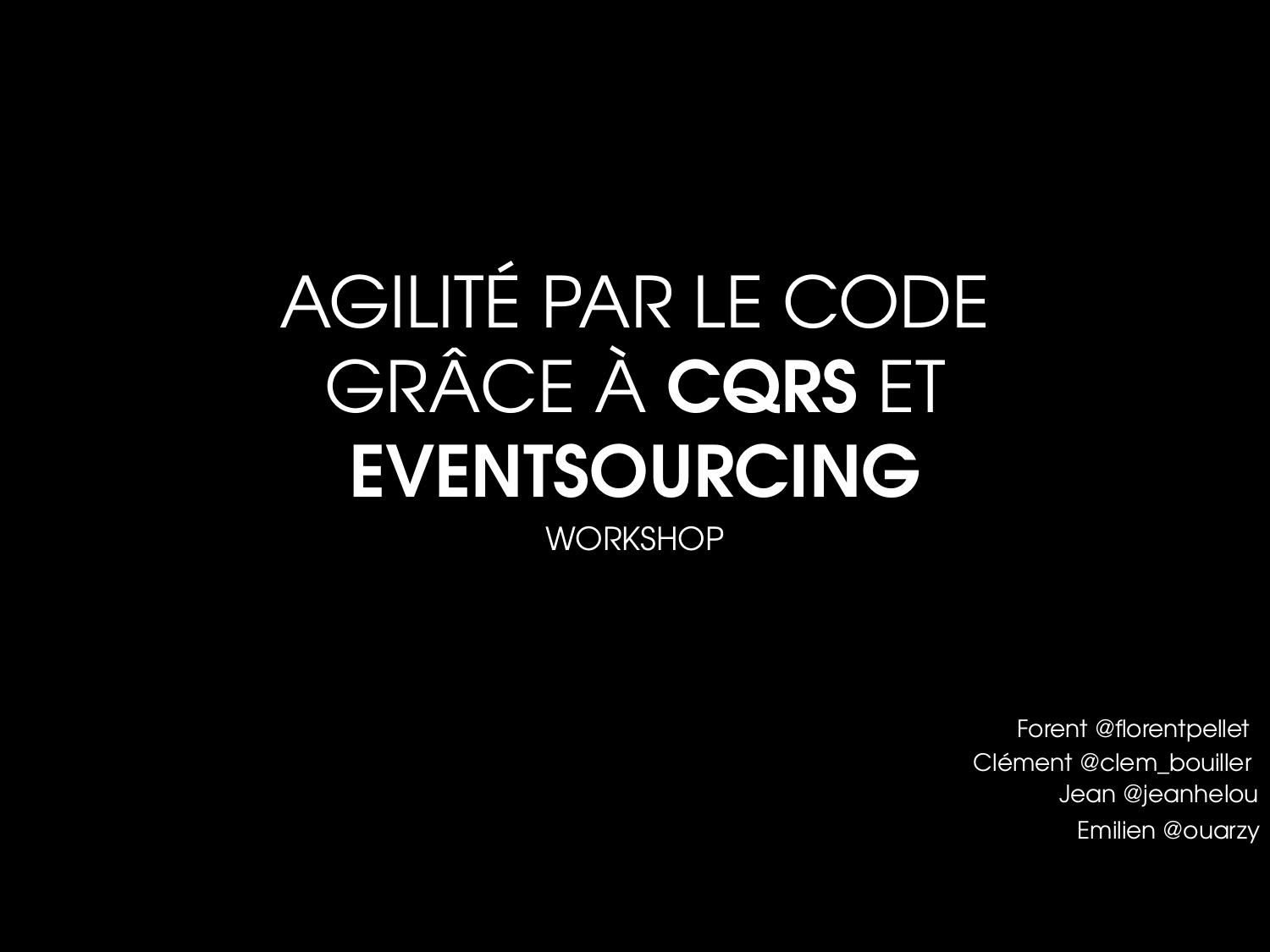

# Agilité par le code grâce à CQRS et EventSourcing
Workshop
Forent @florentpellet
Clément @clem_bouiller
Jean @jeanhelou
Emilien @ouarzy